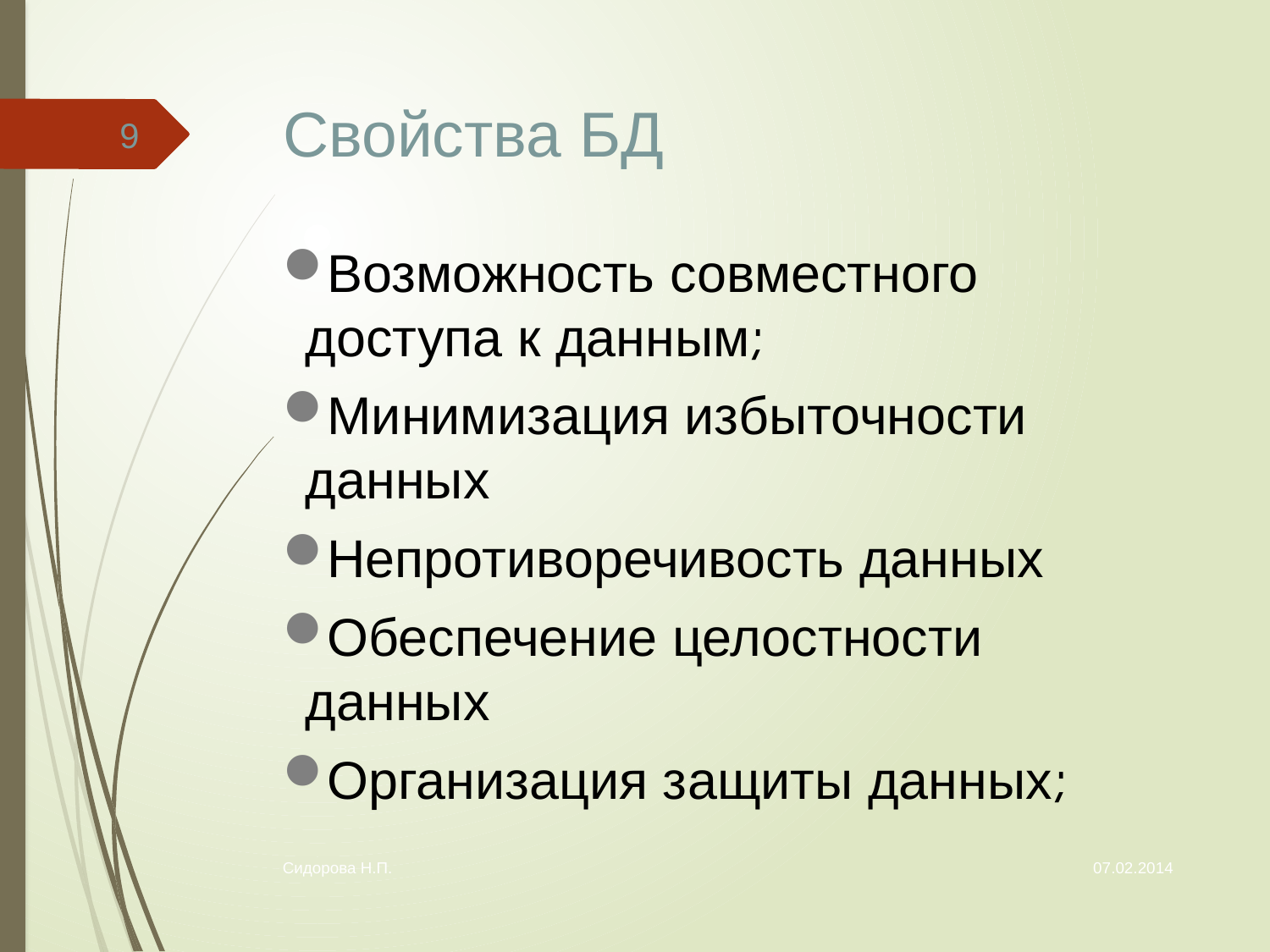

# Свойства БД
9
Возможность совместного доступа к данным;
Минимизация избыточности данных
Непротиворечивость данных
Обеспечение целостности данных
Организация защиты данных;

07.02.2014
Сидорова Н.П.